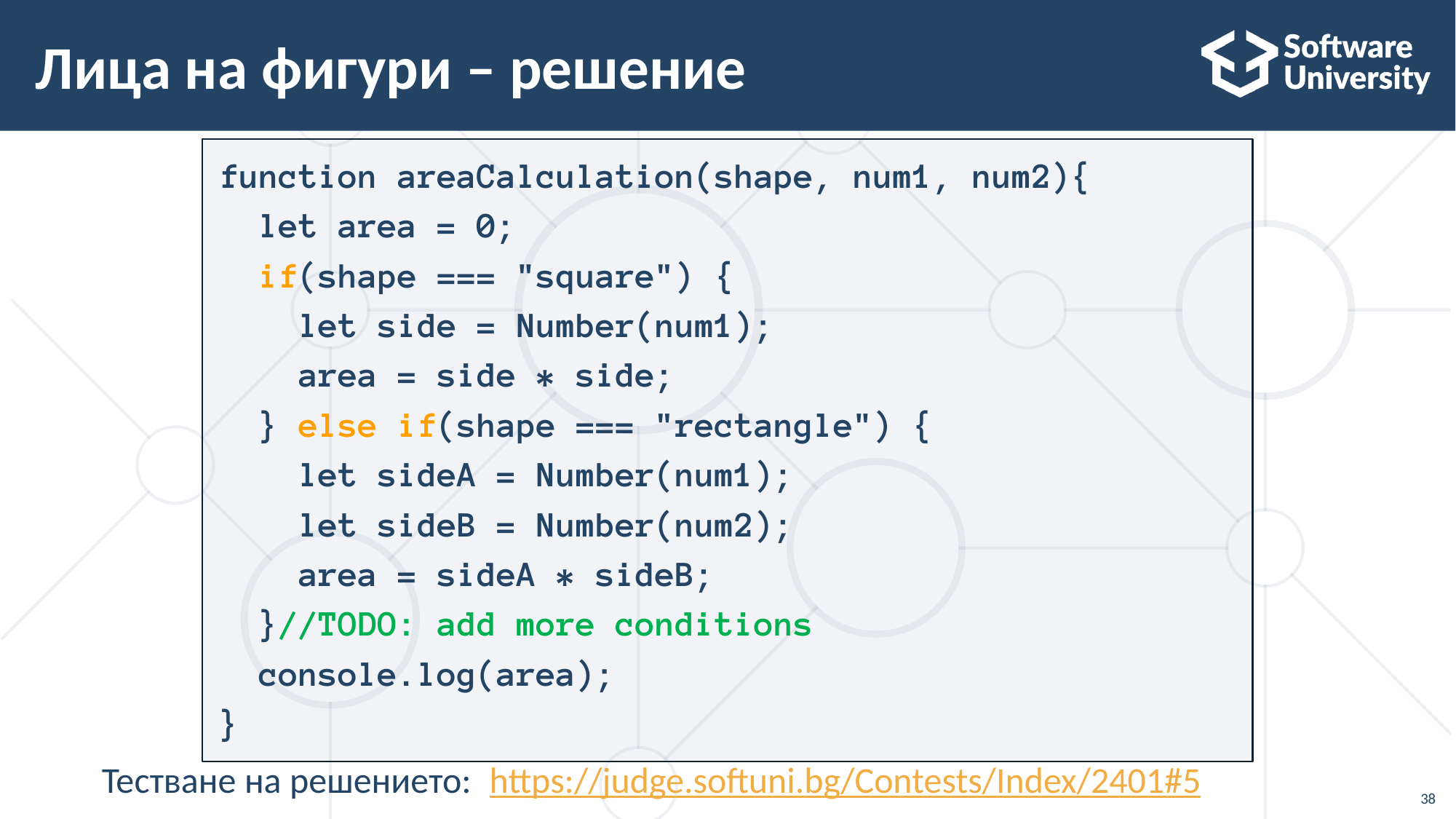

# Лица на фигури – решение
function areaCalculation(shape, num1, num2){
  let area = 0;
  if(shape === "square") {
    let side = Number(num1);
    area = side * side;
  } else if(shape === "rectangle") {
    let sideA = Number(num1);
    let sideB = Number(num2);
    area = sideA * sideB;
  }//TODO: add more conditions
  console.log(area);
}
Тестване на решението:: https://judge.softuni.bg/Contests/Index/2401#5
38